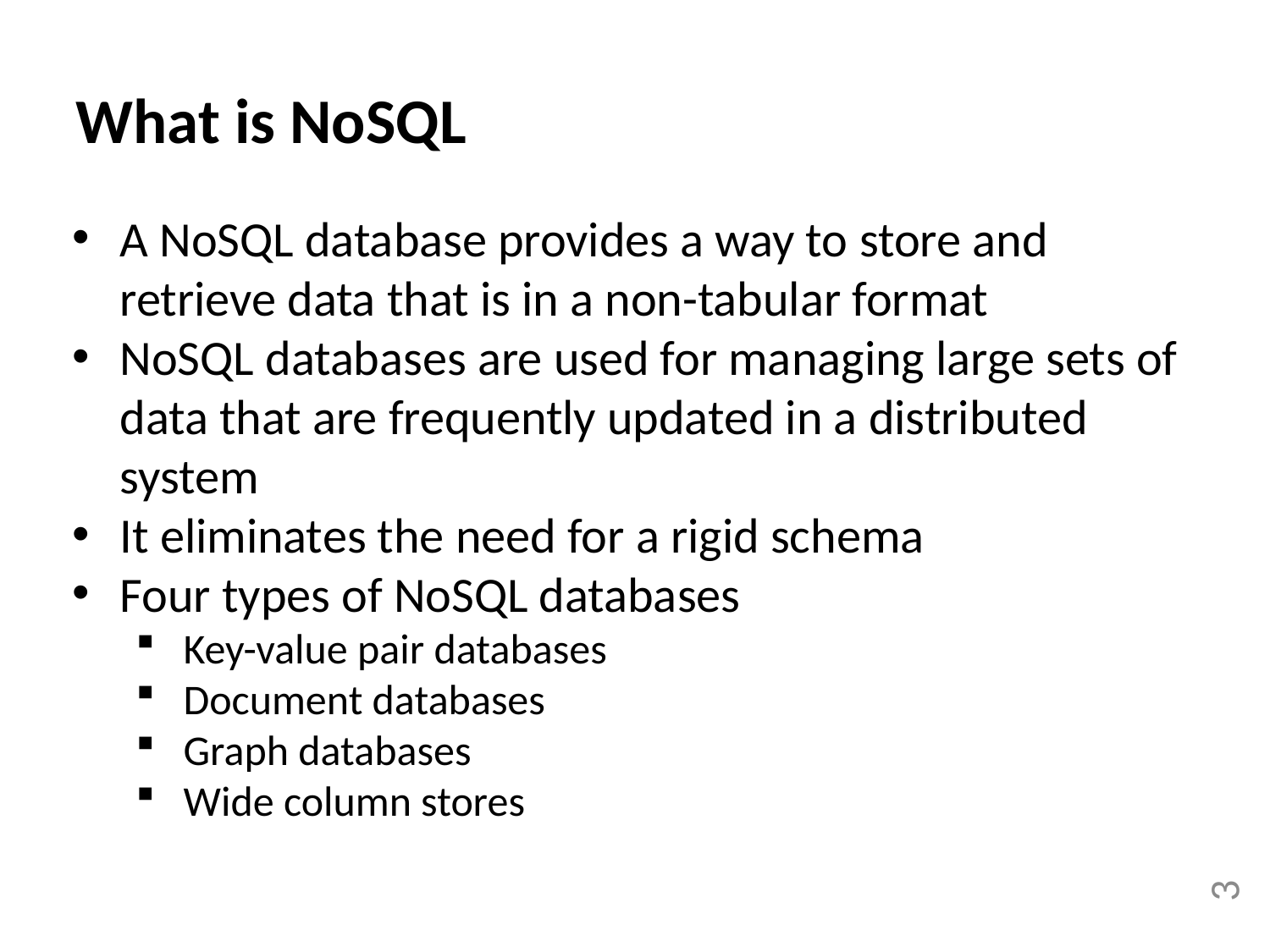

What is NoSQL
A NoSQL database provides a way to store and retrieve data that is in a non-tabular format
NoSQL databases are used for managing large sets of data that are frequently updated in a distributed system
It eliminates the need for a rigid schema
Four types of NoSQL databases
Key-value pair databases
Document databases
Graph databases
Wide column stores
3